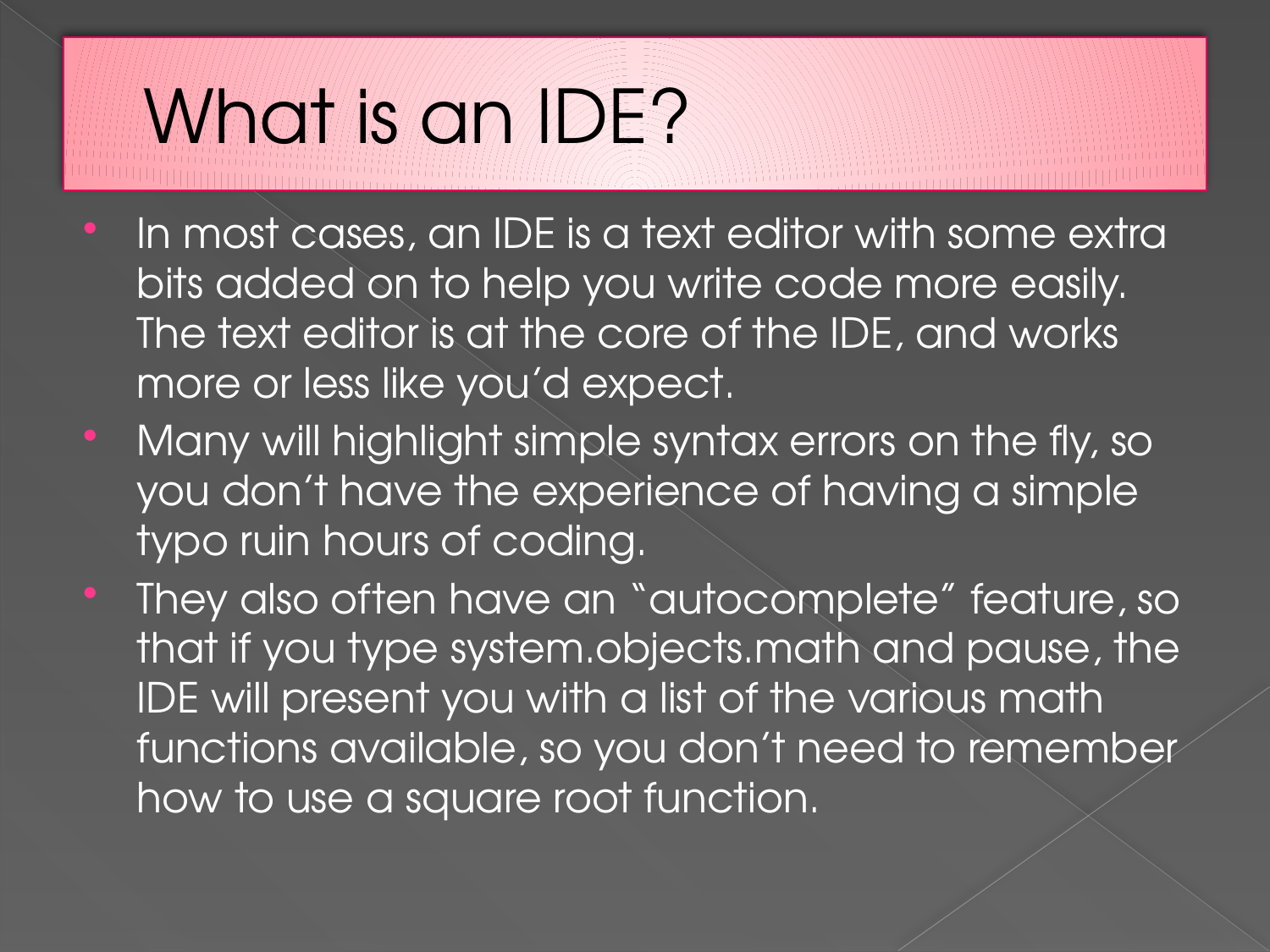

# What is an IDE?
In most cases, an IDE is a text editor with some extra bits added on to help you write code more easily. The text editor is at the core of the IDE, and works more or less like you’d expect.
Many will highlight simple syntax errors on the fly, so you don’t have the experience of having a simple typo ruin hours of coding.
They also often have an “autocomplete” feature, so that if you type system.objects.math and pause, the IDE will present you with a list of the various math functions available, so you don’t need to remember how to use a square root function.